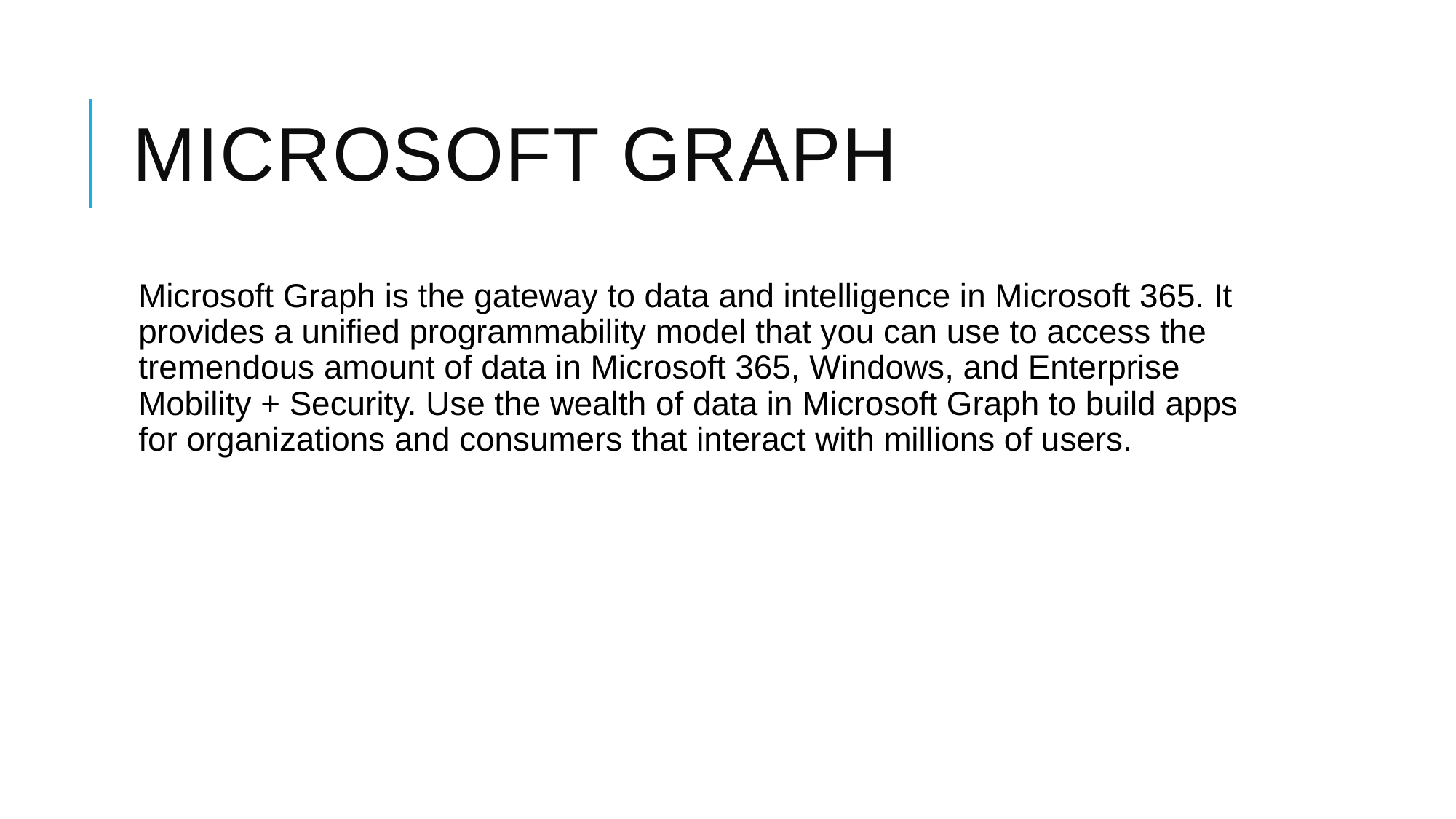

# Microsoft graph
Microsoft Graph is the gateway to data and intelligence in Microsoft 365. It provides a unified programmability model that you can use to access the tremendous amount of data in Microsoft 365, Windows, and Enterprise Mobility + Security. Use the wealth of data in Microsoft Graph to build apps for organizations and consumers that interact with millions of users.